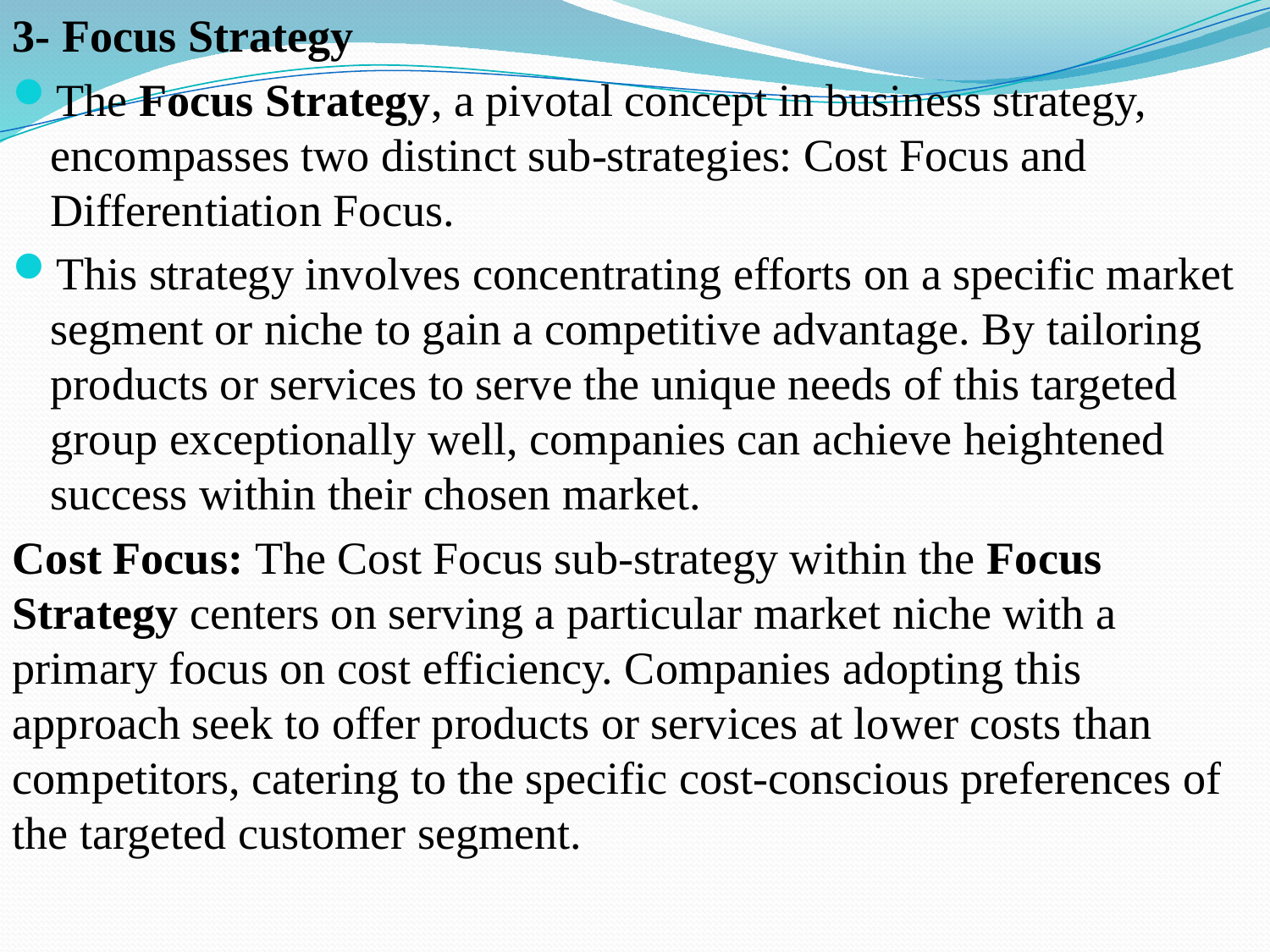

3- Focus Strategy
The Focus Strategy, a pivotal concept in business strategy, encompasses two distinct sub-strategies: Cost Focus and Differentiation Focus.
This strategy involves concentrating efforts on a specific market segment or niche to gain a competitive advantage. By tailoring products or services to serve the unique needs of this targeted group exceptionally well, companies can achieve heightened success within their chosen market.
Cost Focus: The Cost Focus sub-strategy within the Focus Strategy centers on serving a particular market niche with a primary focus on cost efficiency. Companies adopting this approach seek to offer products or services at lower costs than competitors, catering to the specific cost-conscious preferences of the targeted customer segment.